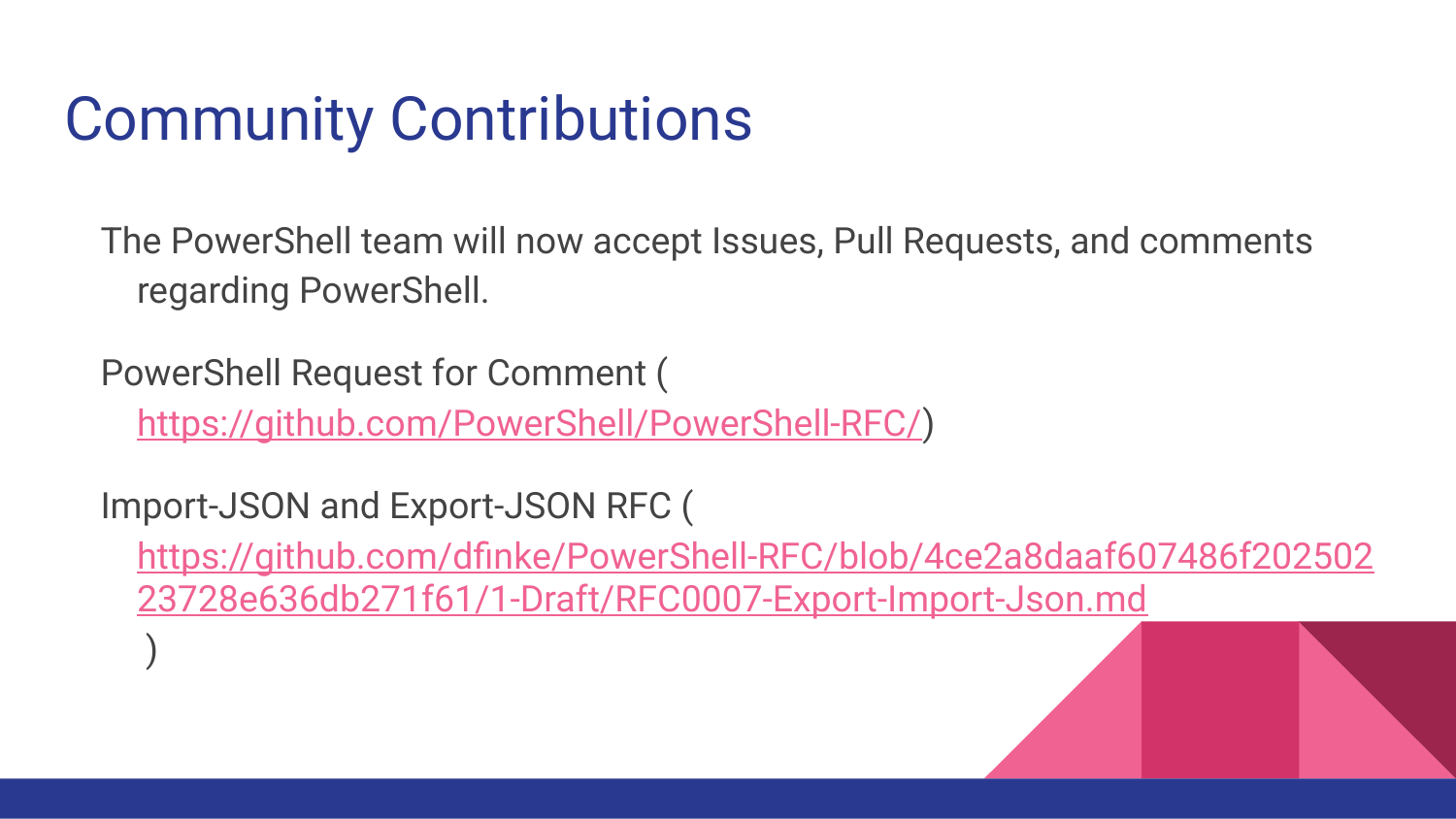

# Community Contributions
The PowerShell team will now accept Issues, Pull Requests, and comments regarding PowerShell.
PowerShell Request for Comment (https://github.com/PowerShell/PowerShell-RFC/)
Import-JSON and Export-JSON RFC ( https://github.com/dfinke/PowerShell-RFC/blob/4ce2a8daaf607486f20250223728e636db271f61/1-Draft/RFC0007-Export-Import-Json.md )